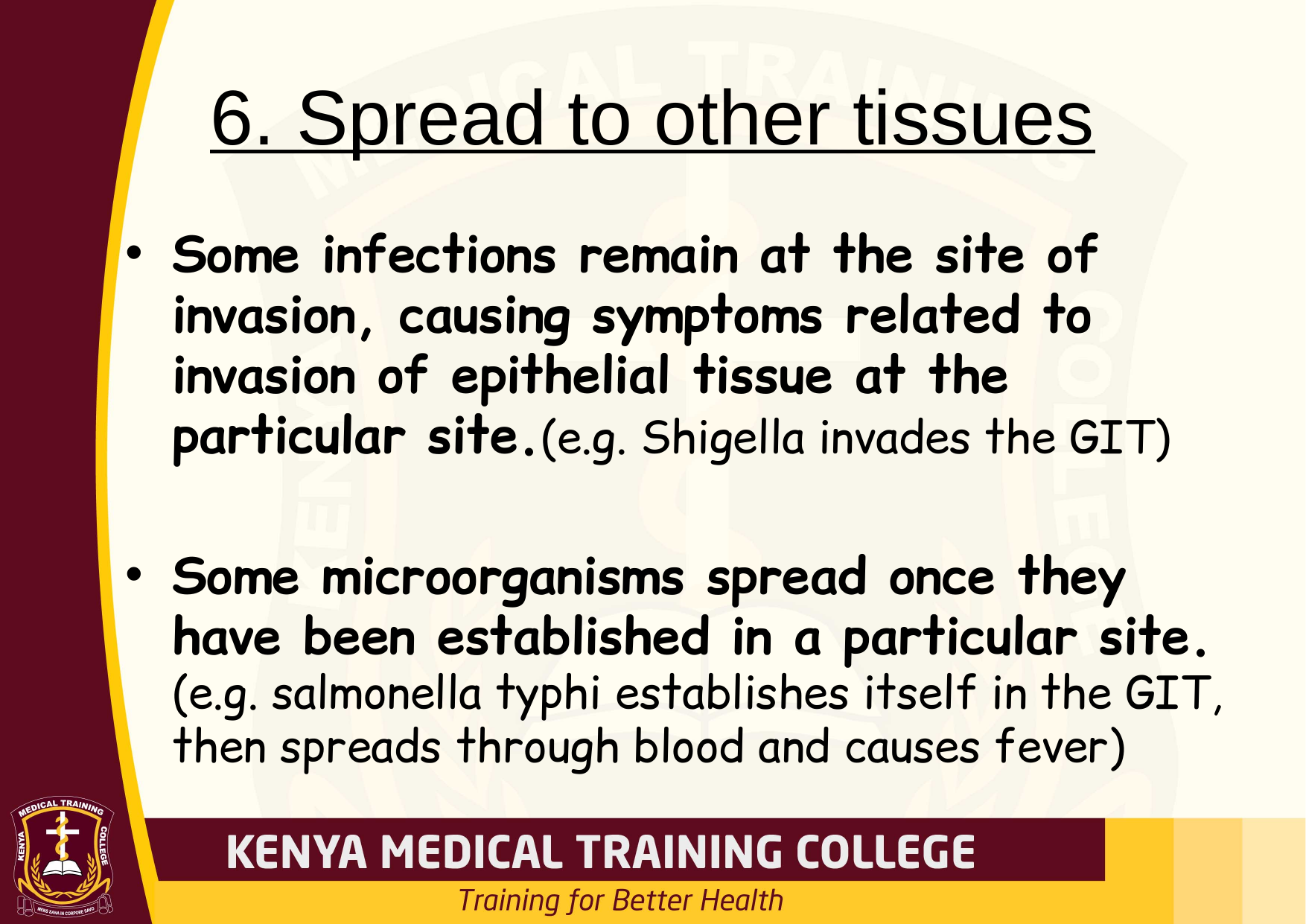

# 6. Spread to other tissues
Some infections remain at the site of     invasion, causing symptoms related to     invasion of epithelial tissue at the        particular site.(e.g. Shigella invades the GIT)

Some microorganisms spread once they   have been established in a particular site. (e.g. salmonella typhi establishes itself in the GIT, then spreads through blood and causes fever)